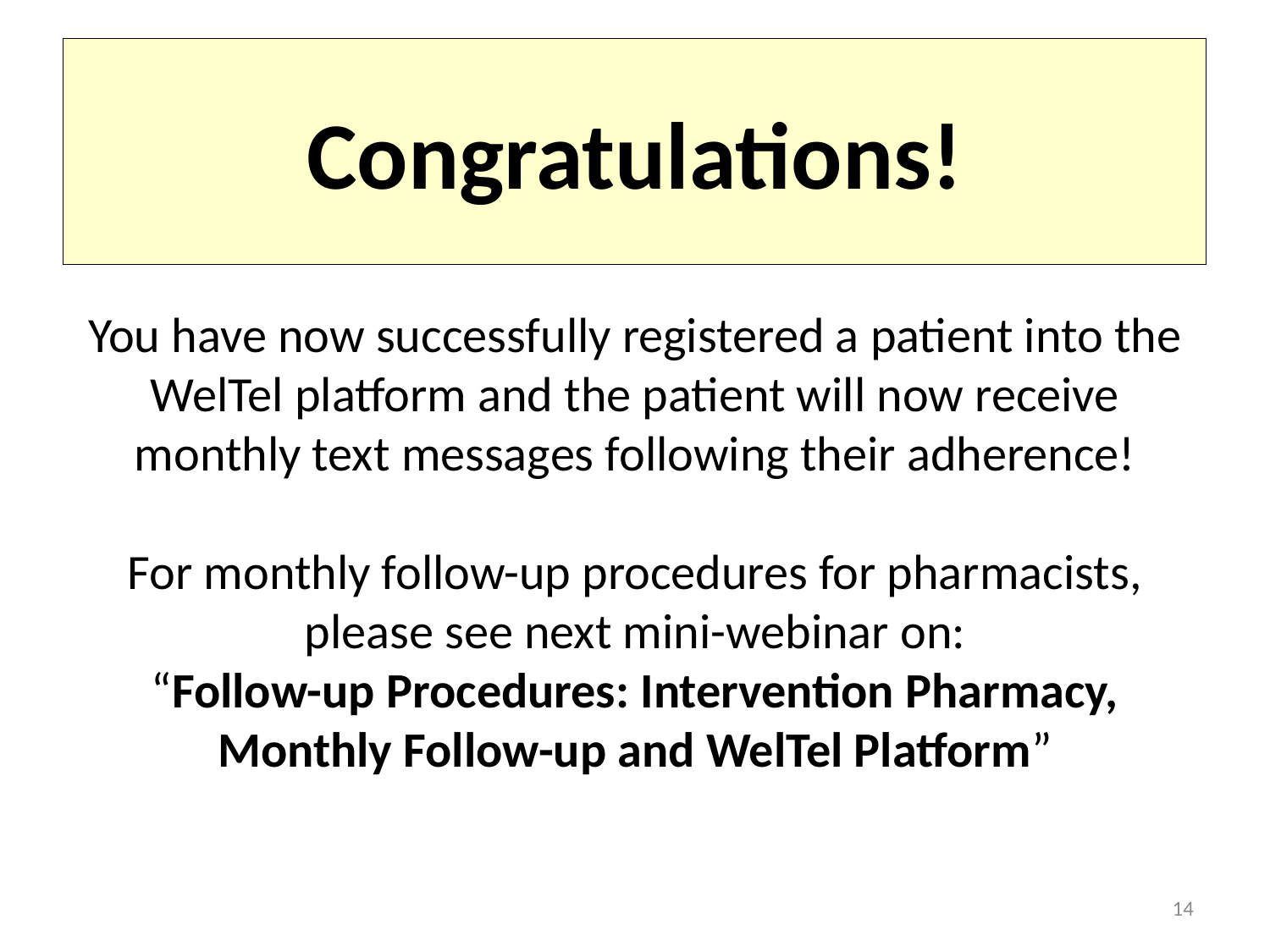

Congratulations!

You have now successfully registered a patient into the WelTel platform and the patient will now receive monthly text messages following their adherence!

For monthly follow-up procedures for pharmacists,
please see next mini-webinar on:
“Follow-up Procedures: Intervention Pharmacy, Monthly Follow-up and WelTel Platform”

14